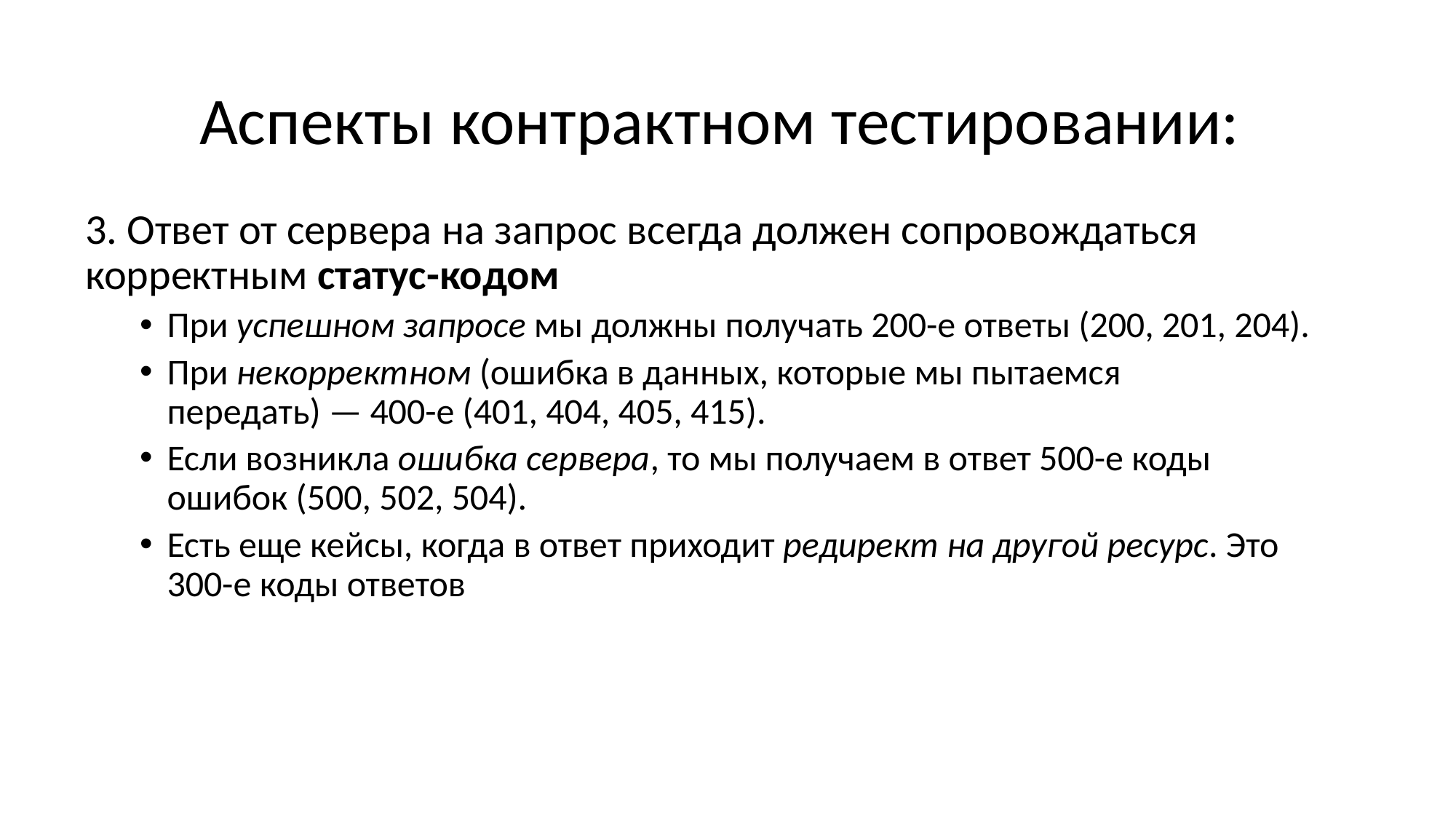

# Аспекты контрактном тестировании:
3. Ответ от сервера на запрос всегда должен сопровождаться корректным статус-кодом
При успешном запросе мы должны получать 200-е ответы (200, 201, 204).
При некорректном (ошибка в данных, которые мы пытаемся передать) — 400-е (401, 404, 405, 415).
Если возникла ошибка сервера, то мы получаем в ответ 500-е коды ошибок (500, 502, 504).
Есть еще кейсы, когда в ответ приходит редирект на другой ресурс. Это 300-е коды ответов